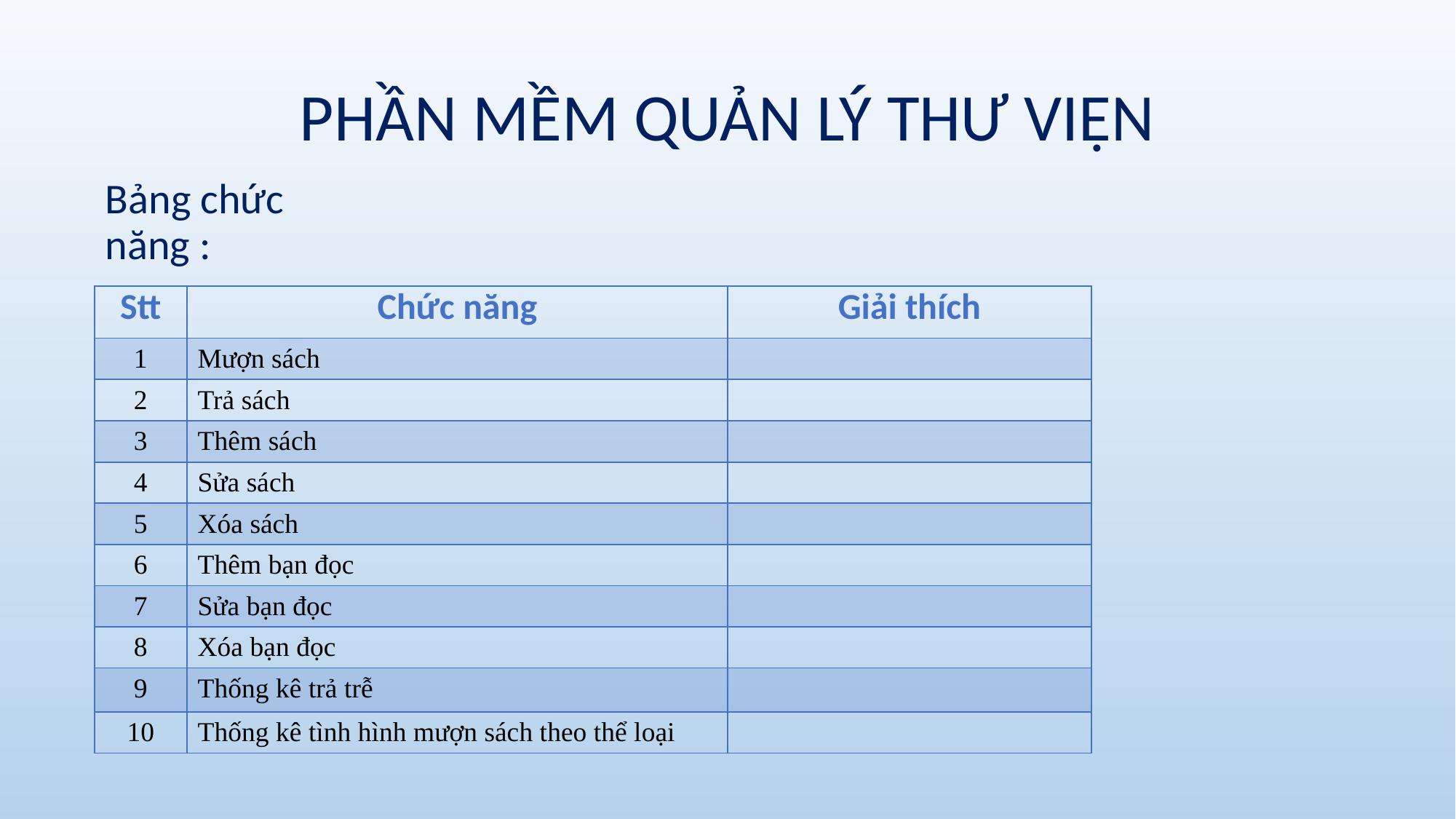

PHẦN MỀM QUẢN LÝ THƯ VIỆN
# Bảng chức năng :
| Stt | Chức năng | Giải thích |
| --- | --- | --- |
| 1 | Mượn sách |  |
| 2 | Trả sách |  |
| 3 | Thêm sách |  |
| 4 | Sửa sách |  |
| 5 | Xóa sách |  |
| 6 | Thêm bạn đọc |  |
| 7 | Sửa bạn đọc |  |
| 8 | Xóa bạn đọc |  |
| 9 | Thống kê trả trễ |  |
| 10 | Thống kê tình hình mượn sách theo thể loại |  |